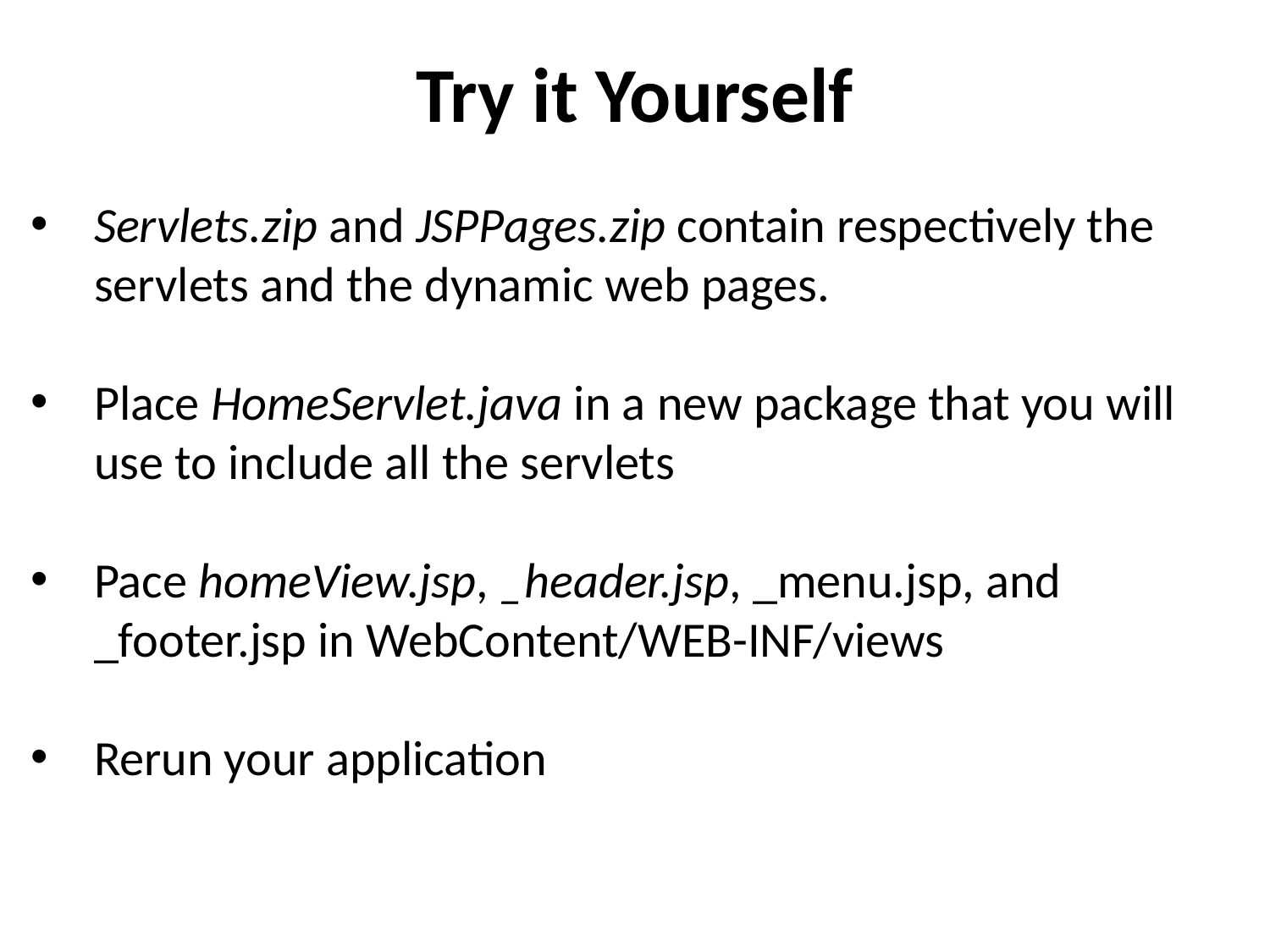

Try it Yourself
Servlets.zip and JSPPages.zip contain respectively the servlets and the dynamic web pages.

Place HomeServlet.java in a new package that you will use to include all the servlets

Pace homeView.jsp, _header.jsp, _menu.jsp, and _footer.jsp in WebContent/WEB-INF/views

Rerun your application